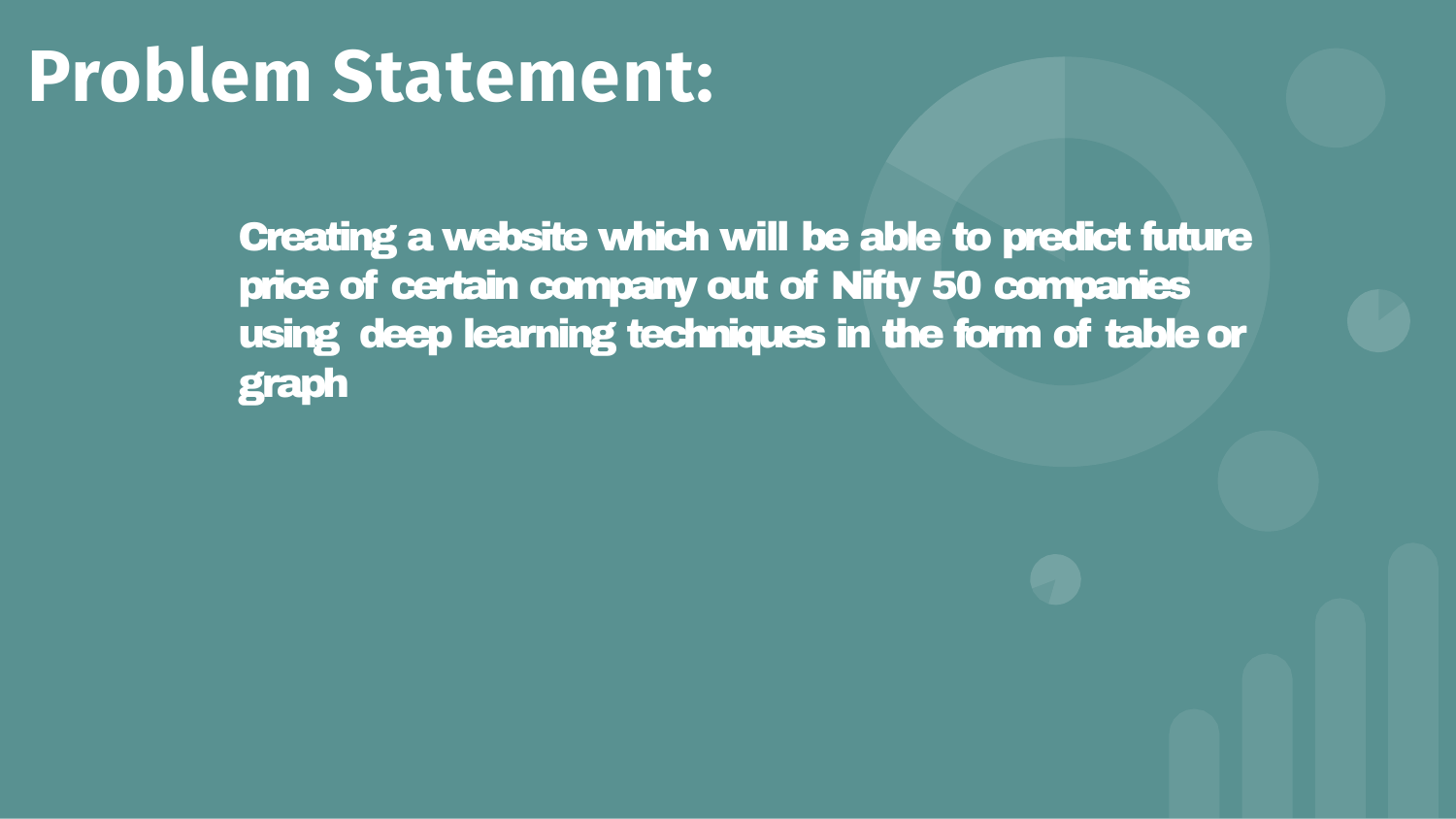

Problem Statement:

Creating a website which will be able to predict future  price of certain company out of Nifty 50 companies using  deep learning techniques in the form of table or graph